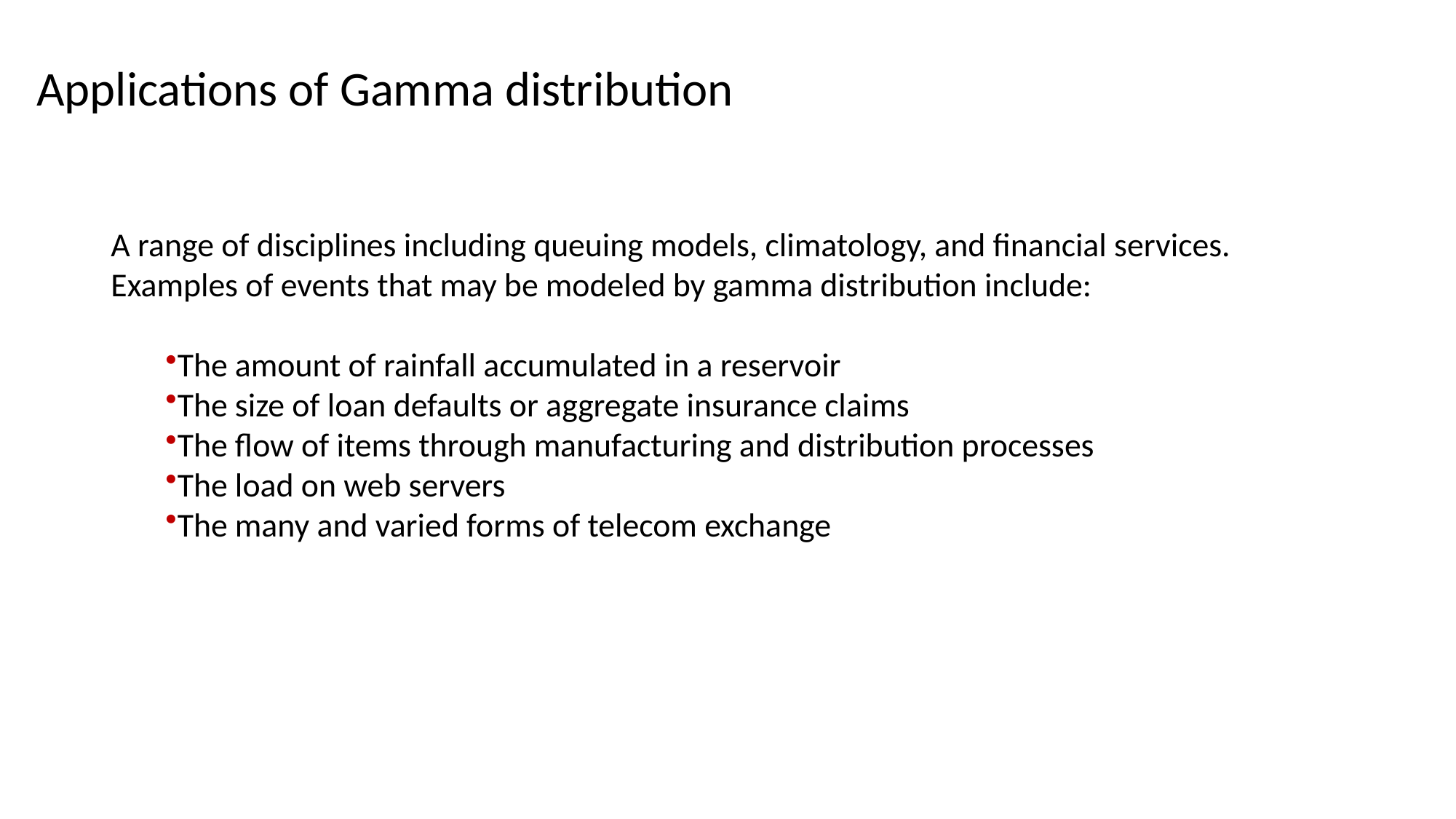

# Applications of Gamma distribution
A range of disciplines including queuing models, climatology, and financial services. Examples of events that may be modeled by gamma distribution include:

The amount of rainfall accumulated in a reservoir
The size of loan defaults or aggregate insurance claims
The flow of items through manufacturing and distribution processes
The load on web servers
The many and varied forms of telecom exchange